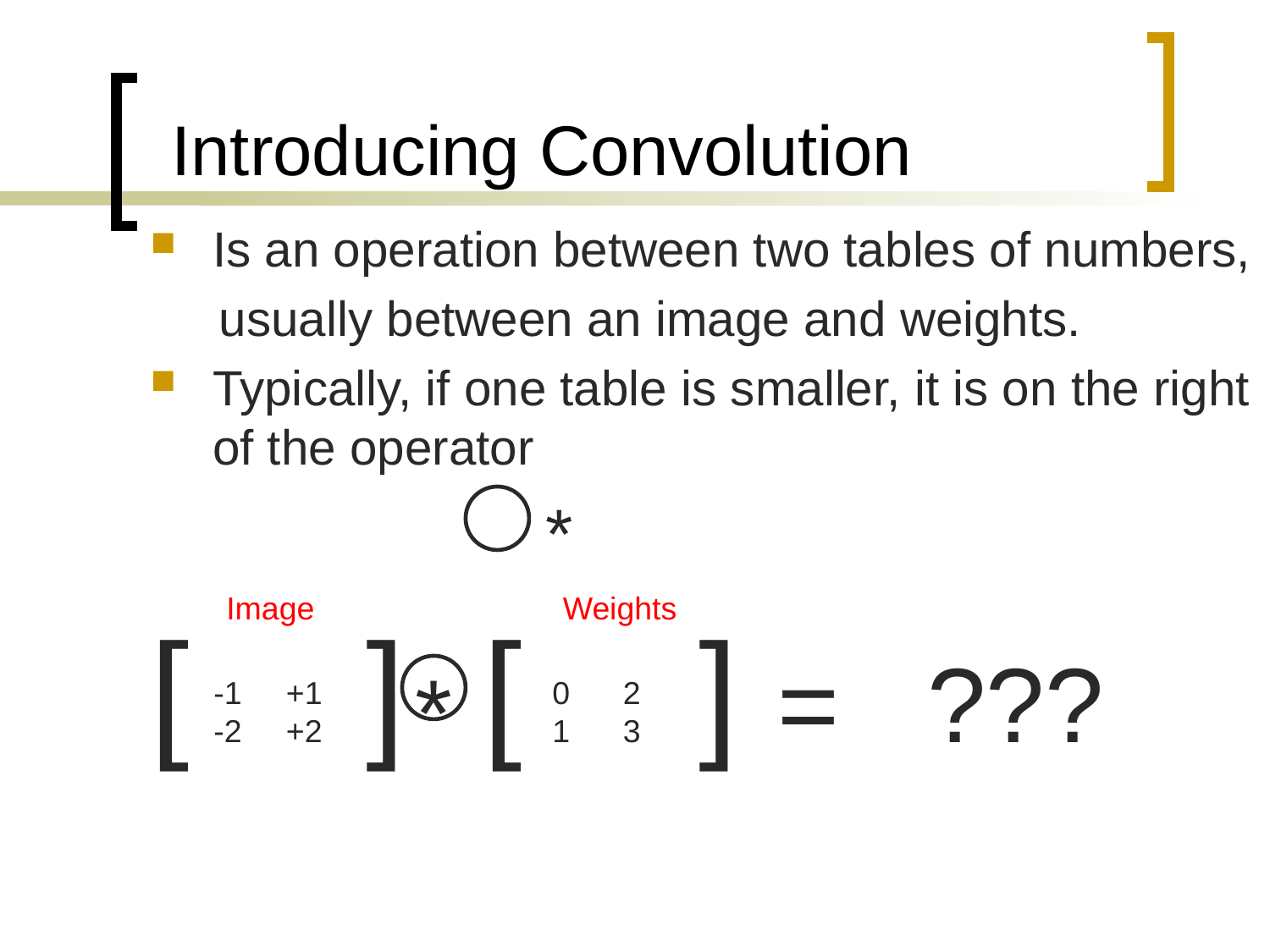

# Introducing Convolution
Is an operation between two tables of numbers,
     usually between an image and weights.
Typically, if one table is smaller, it is on the right of the operator
		               *
[      ]  [      ] =   ???

     Image                      	Weights
*

-1     +1
-2     +2
0      2
1      3